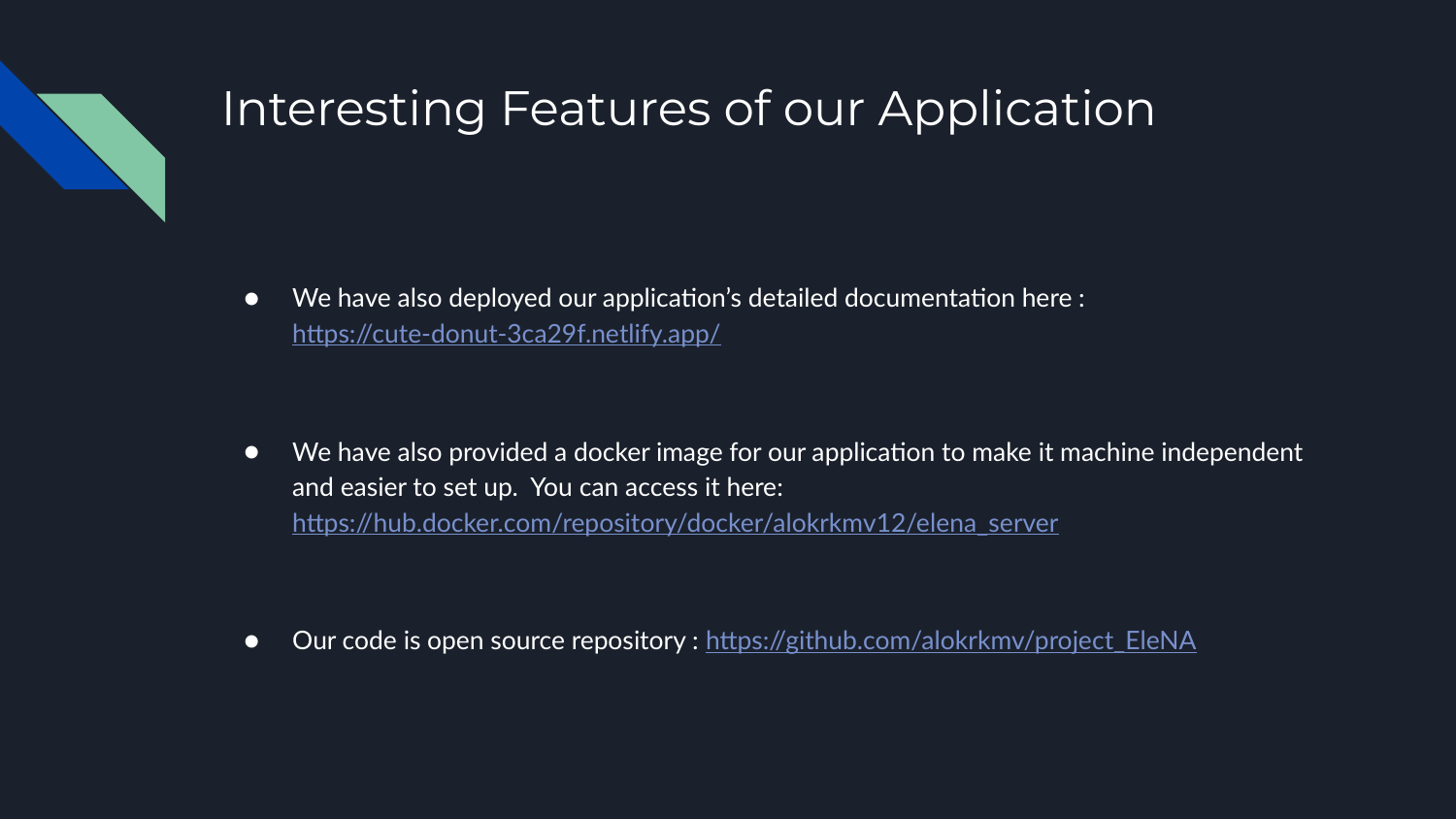

# Interesting Features of our Application

We have also deployed our application’s detailed documentation here : https://cute-donut-3ca29f.netlify.app/

We have also provided a docker image for our application to make it machine independent and easier to set up.  You can access it here: https://hub.docker.com/repository/docker/alokrkmv12/elena_server

Our code is open source repository : https://github.com/alokrkmv/project_EleNA